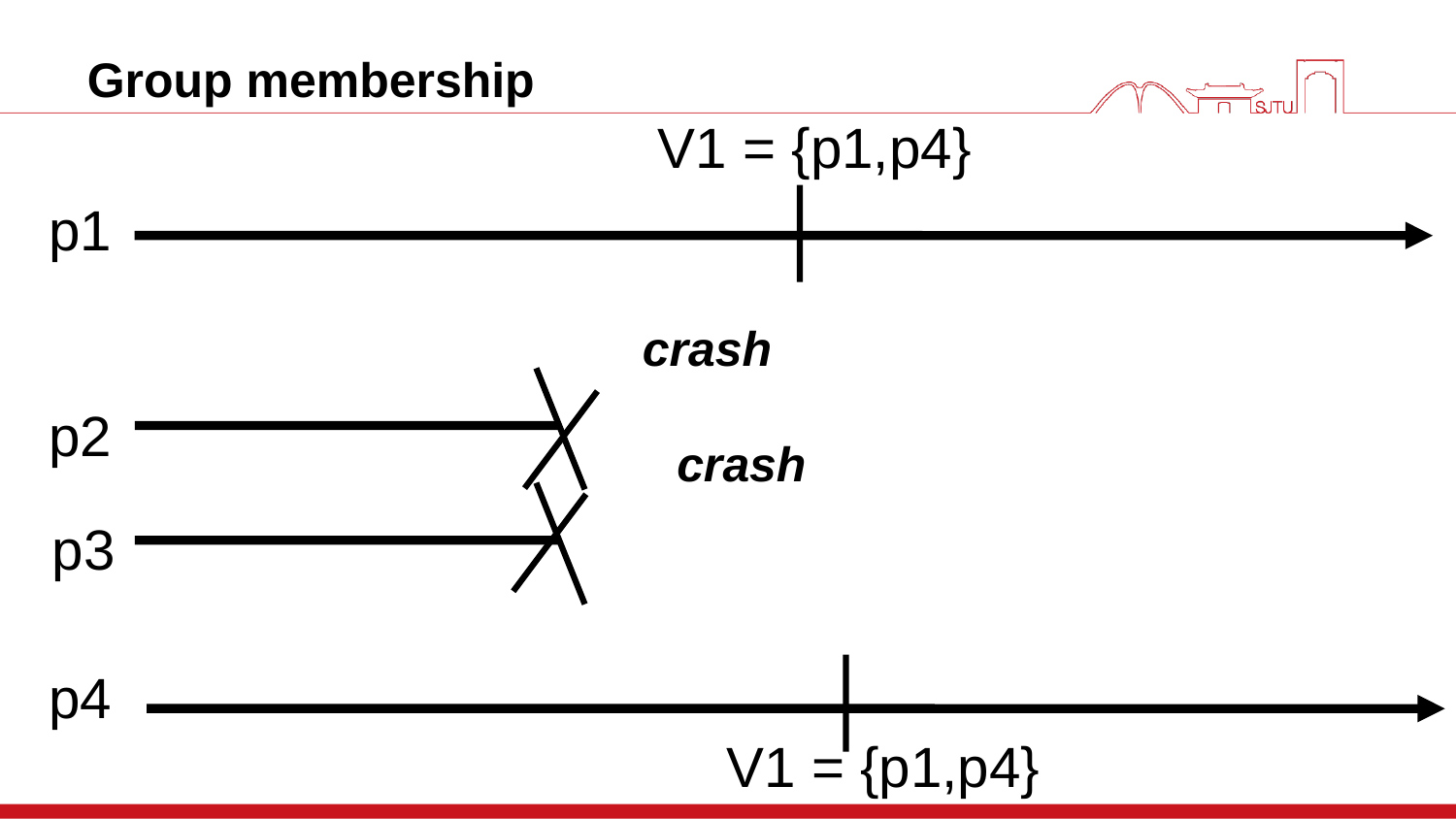

# Group membership
 V1 = {p1,p4}

p1

crash

p2

crash

p3

p4

 V1 = {p1,p4}